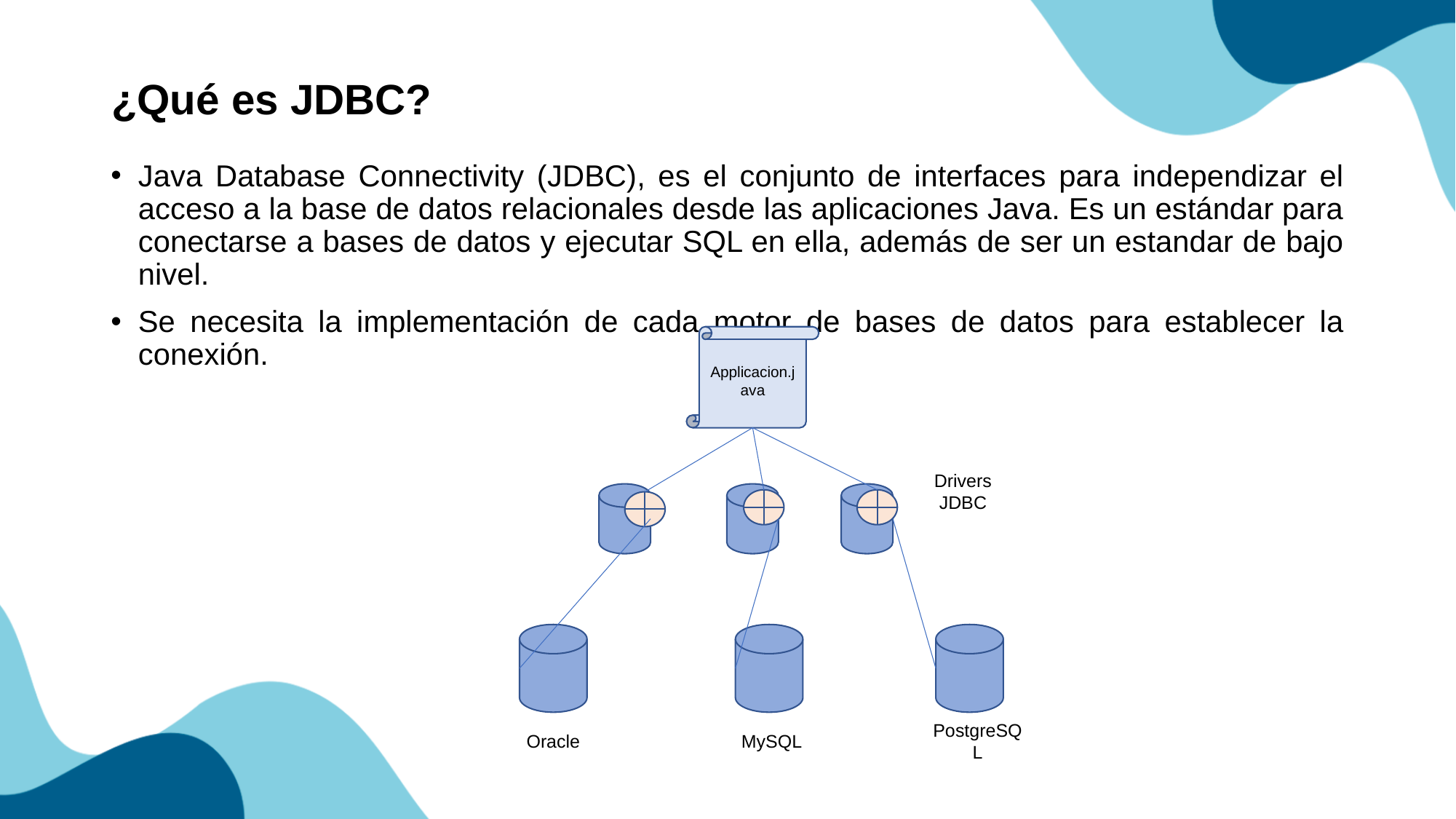

# ¿Qué es JDBC?
Java Database Connectivity (JDBC), es el conjunto de interfaces para independizar el acceso a la base de datos relacionales desde las aplicaciones Java. Es un estándar para conectarse a bases de datos y ejecutar SQL en ella, además de ser un estandar de bajo nivel.
Se necesita la implementación de cada motor de bases de datos para establecer la conexión.

Applicacion.java
Drivers JDBC

PostgreSQL
Oracle
MySQL